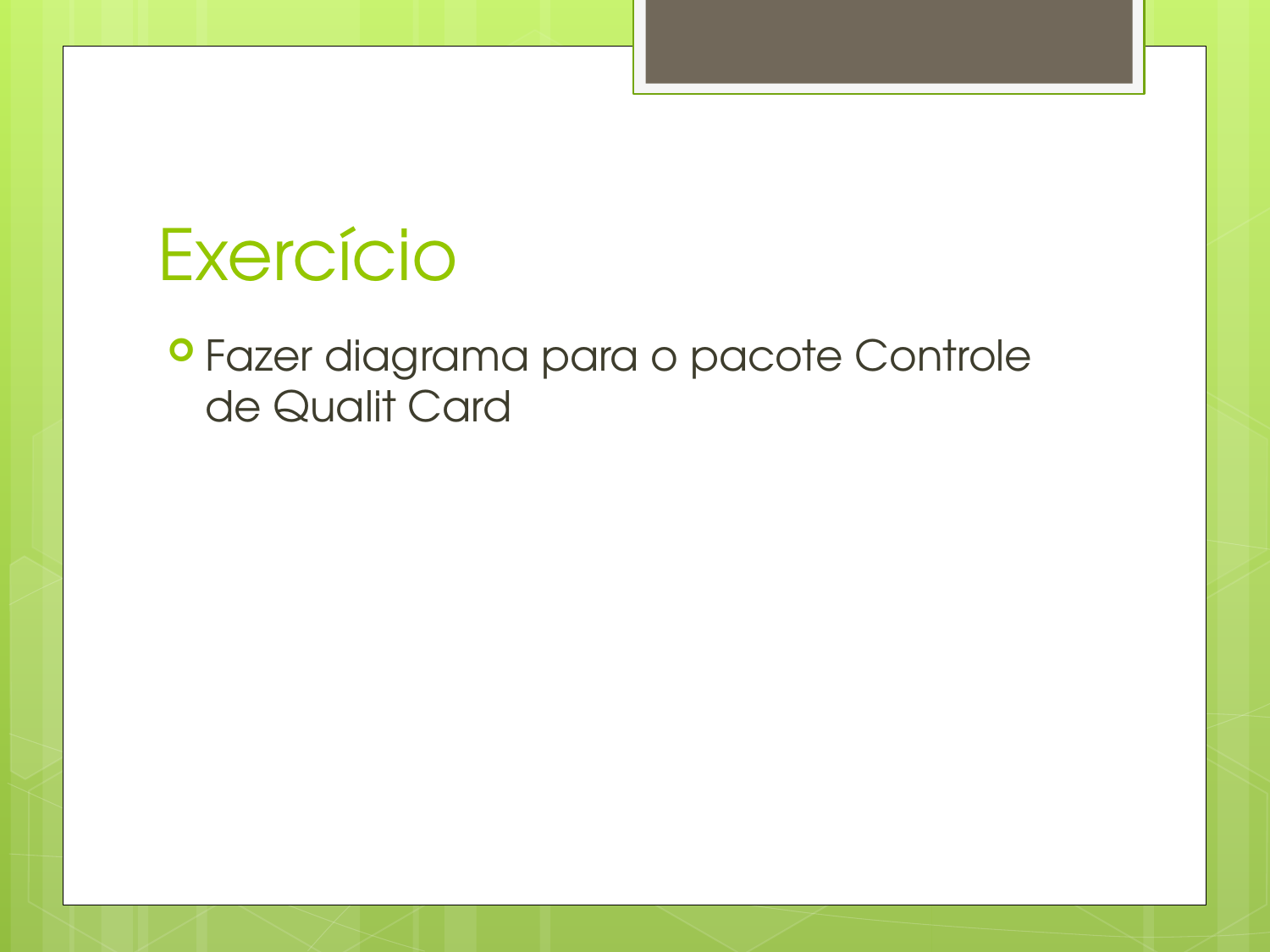

# Exercício
Fazer diagrama para o pacote Controle de Qualit Card